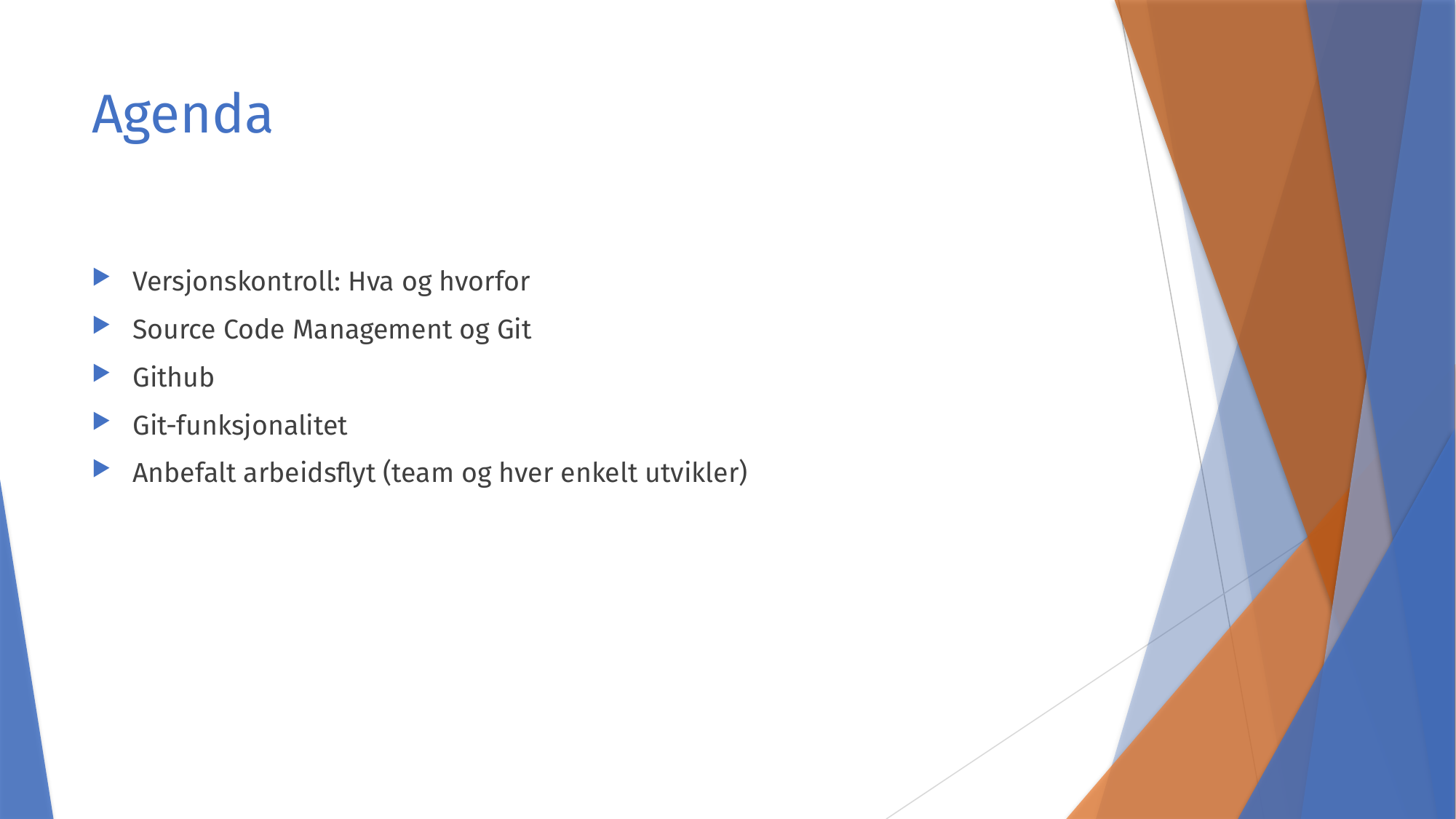

# Agenda
Versjonskontroll: Hva og hvorfor
Source Code Management og Git
Github
Git-funksjonalitet
Anbefalt arbeidsflyt (team og hver enkelt utvikler)